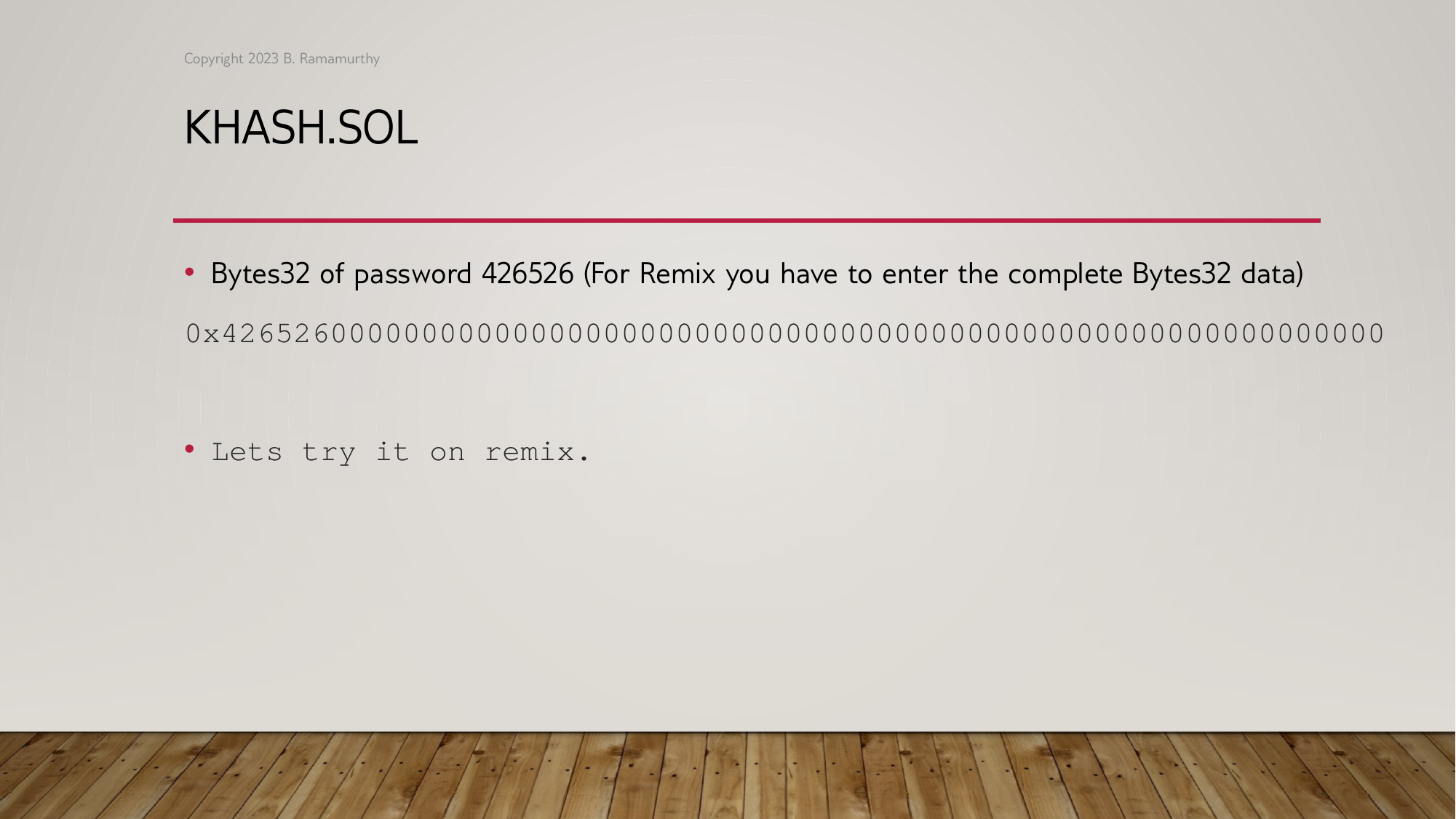

Copyright 2023 B. Ramamurthy
# Khash.sol
Bytes32 of password 426526 (For Remix you have to enter the complete Bytes32 data)
0x4265260000000000000000000000000000000000000000000000000000000000

Lets try it on remix.